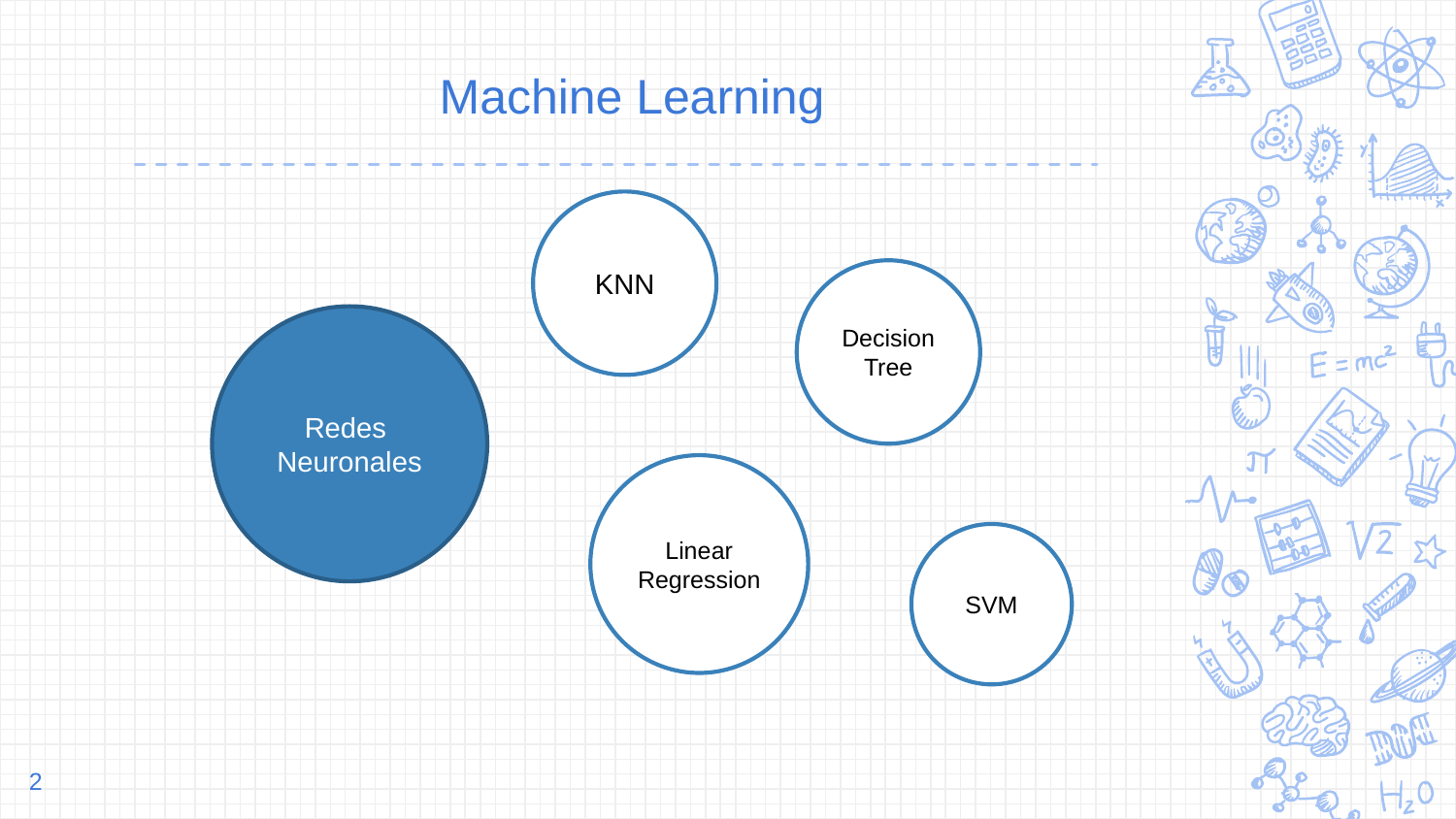

# Machine Learning
KNN
Decision Tree
Redes
Neuronales
Linear
Regression
SVM
2